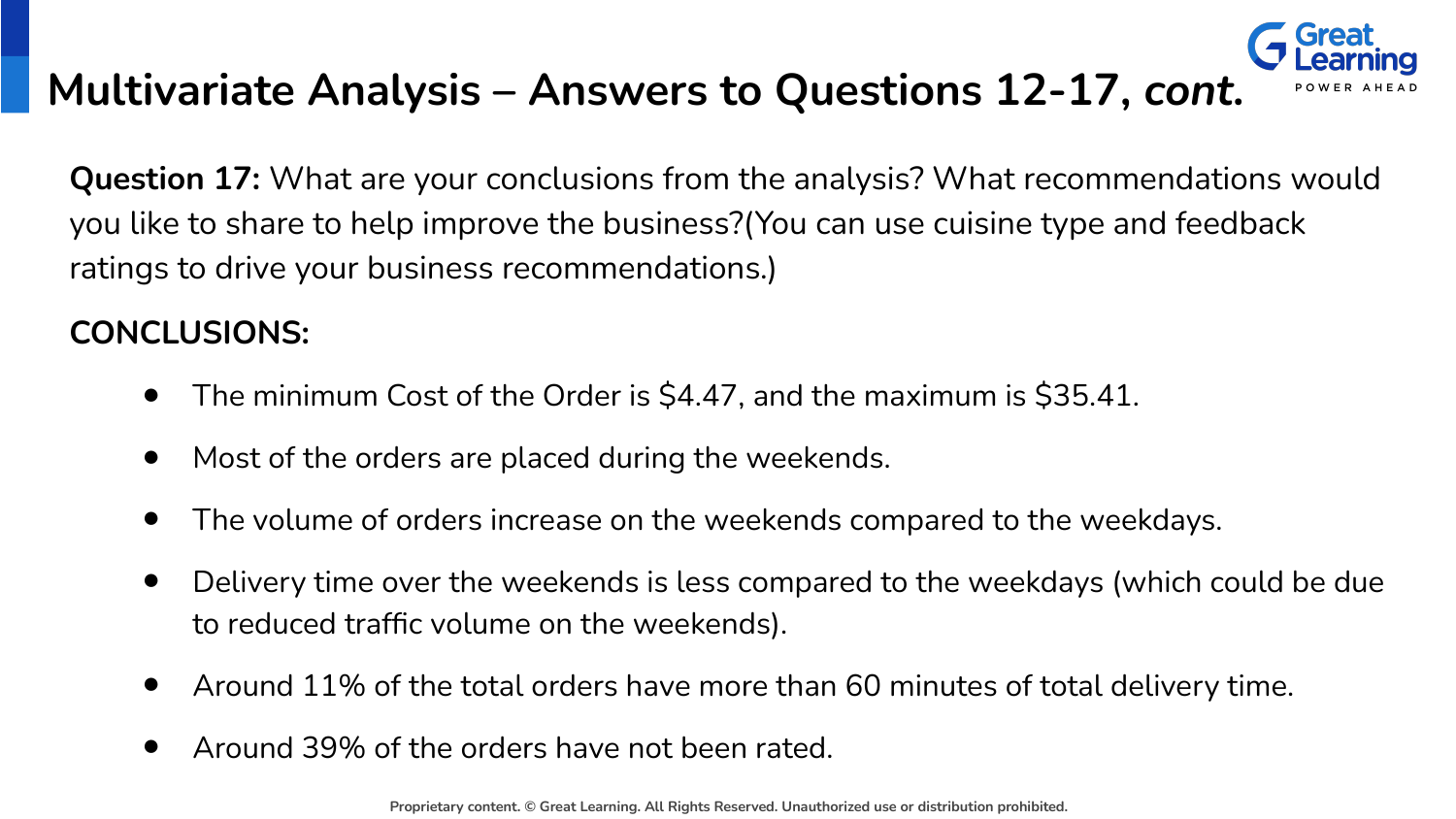

# Multivariate Analysis – Answers to Questions 12-17, cont.
Question 17: What are your conclusions from the analysis? What recommendations would you like to share to help improve the business?(You can use cuisine type and feedback ratings to drive your business recommendations.)
CONCLUSIONS:
The minimum Cost of the Order is $4.47, and the maximum is $35.41.
Most of the orders are placed during the weekends.
The volume of orders increase on the weekends compared to the weekdays.
Delivery time over the weekends is less compared to the weekdays (which could be due to reduced traffic volume on the weekends).
Around 11% of the total orders have more than 60 minutes of total delivery time.
Around 39% of the orders have not been rated.